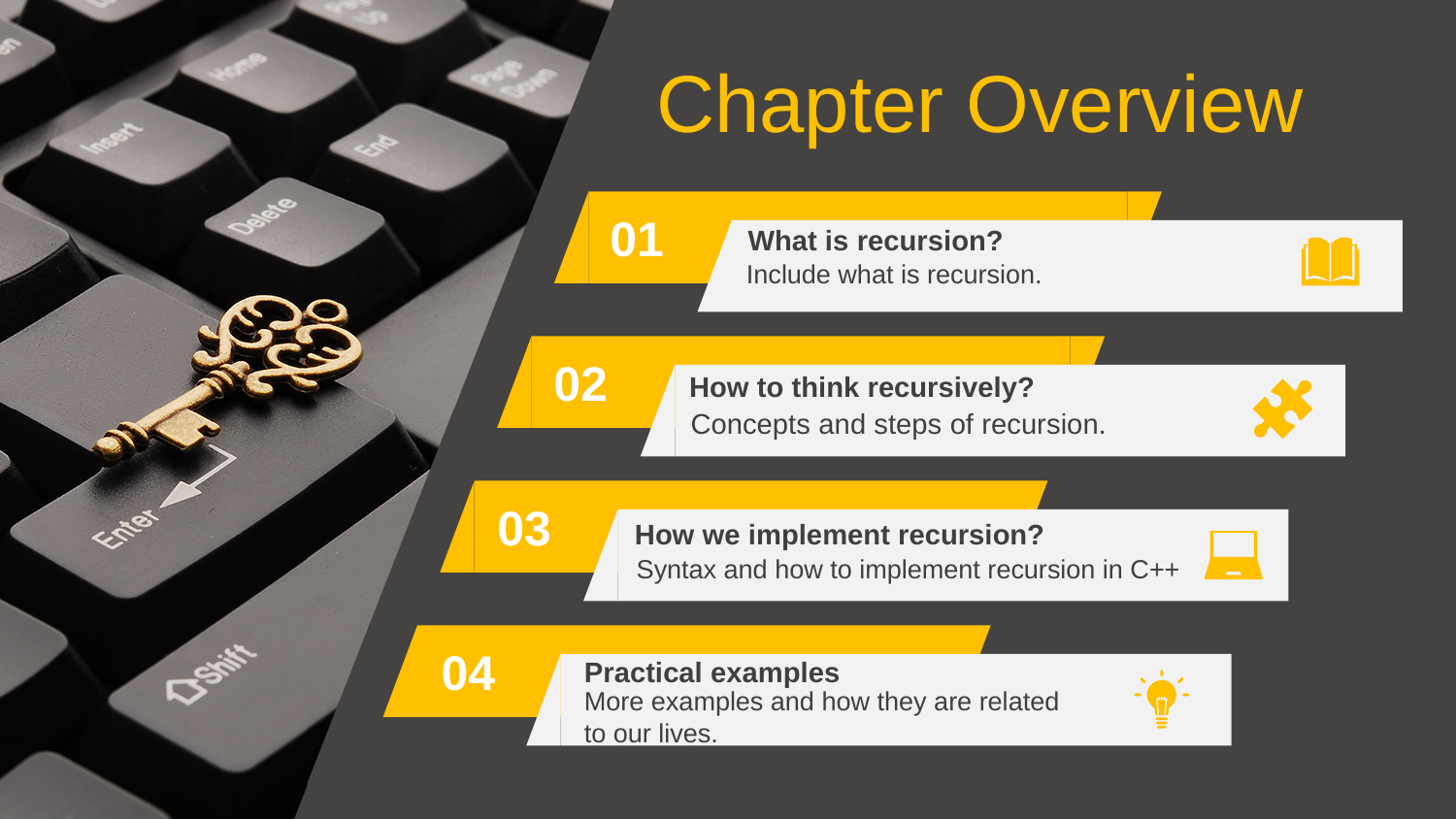

Chapter Overview

01
What is recursion?
Include what is recursion.

02
How to think recursively?
Concepts and steps of recursion.

03
How we implement recursion?
Syntax and how to implement recursion in C++

04
Practical examples
More examples and how they are related to our lives.